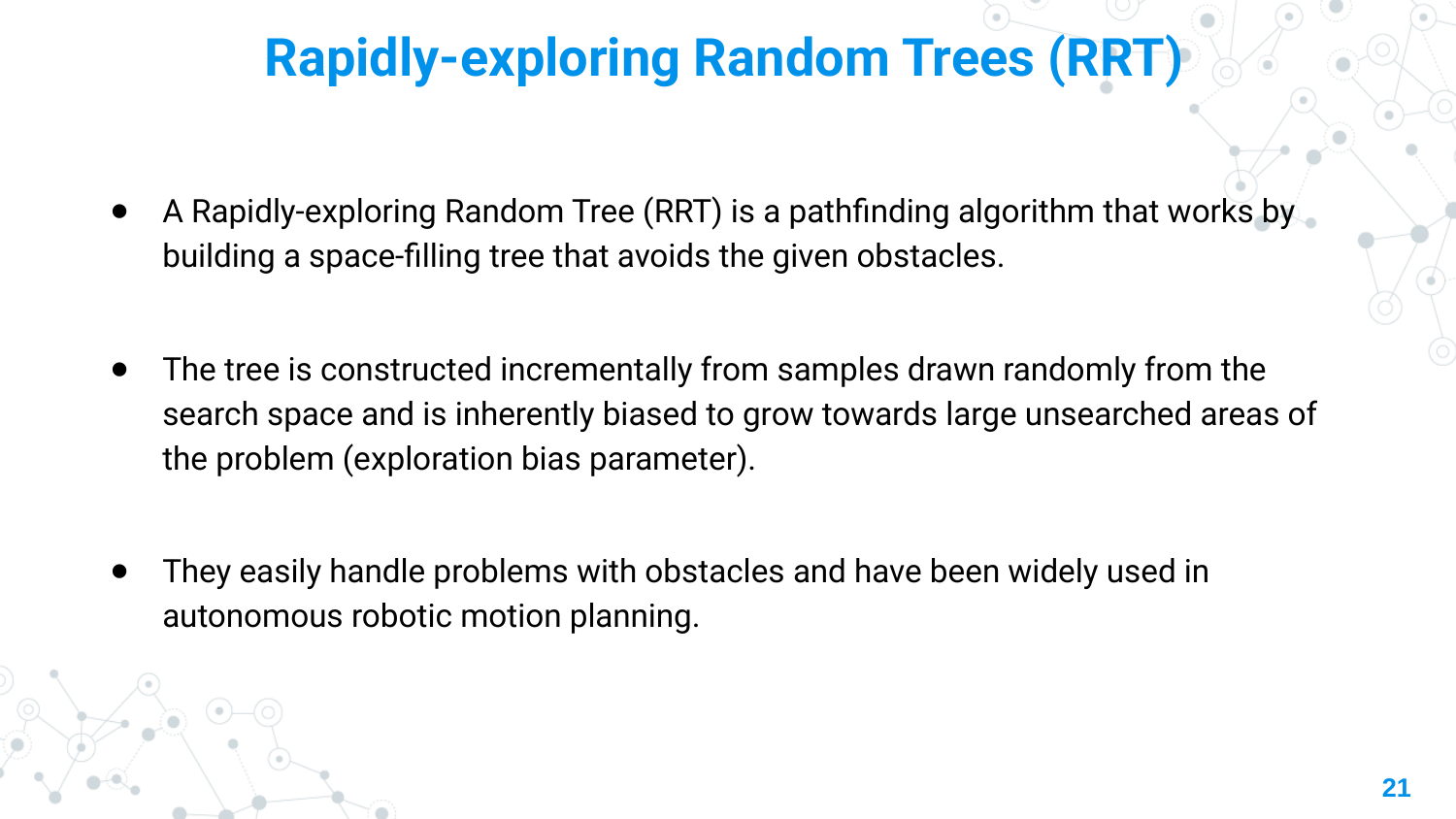

Rapidly-exploring Random Trees (RRT)
A Rapidly-exploring Random Tree (RRT) is a pathfinding algorithm that works by building a space-filling tree that avoids the given obstacles.

The tree is constructed incrementally from samples drawn randomly from the search space and is inherently biased to grow towards large unsearched areas of the problem (exploration bias parameter).

They easily handle problems with obstacles and have been widely used in autonomous robotic motion planning.
21